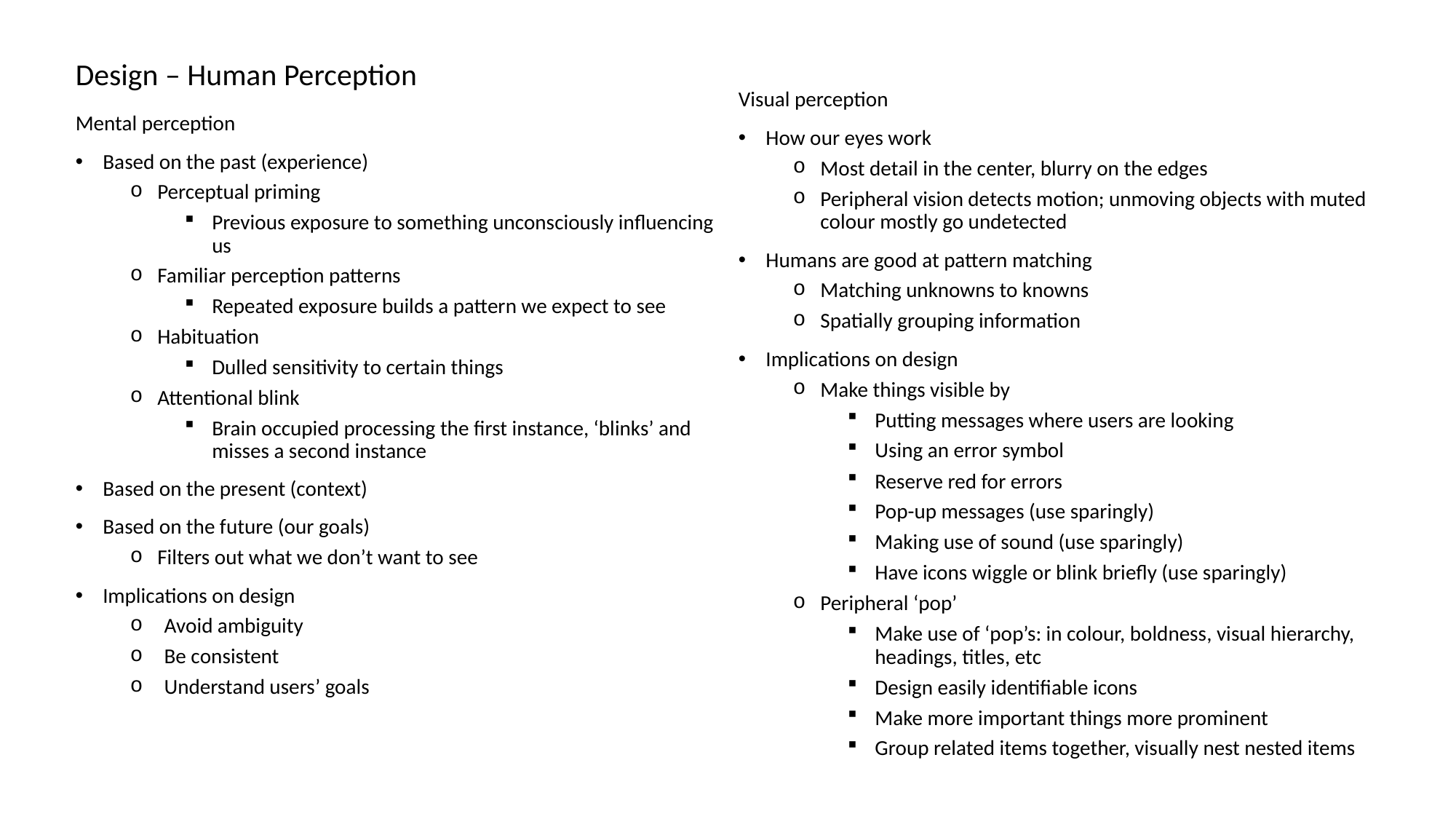

# Design – Human Perception
Visual perception
How our eyes work
Most detail in the center, blurry on the edges
Peripheral vision detects motion; unmoving objects with muted colour mostly go undetected
Humans are good at pattern matching
Matching unknowns to knowns
Spatially grouping information
Implications on design
Make things visible by
Putting messages where users are looking
Using an error symbol
Reserve red for errors
Pop-up messages (use sparingly)
Making use of sound (use sparingly)
Have icons wiggle or blink briefly (use sparingly)
Peripheral ‘pop’
Make use of ‘pop’s: in colour, boldness, visual hierarchy, headings, titles, etc
Design easily identifiable icons
Make more important things more prominent
Group related items together, visually nest nested items
Mental perception
Based on the past (experience)
Perceptual priming
Previous exposure to something unconsciously influencing us
Familiar perception patterns
Repeated exposure builds a pattern we expect to see
Habituation
Dulled sensitivity to certain things
Attentional blink
Brain occupied processing the first instance, ‘blinks’ and misses a second instance
Based on the present (context)
Based on the future (our goals)
Filters out what we don’t want to see
Implications on design
Avoid ambiguity
Be consistent
Understand users’ goals